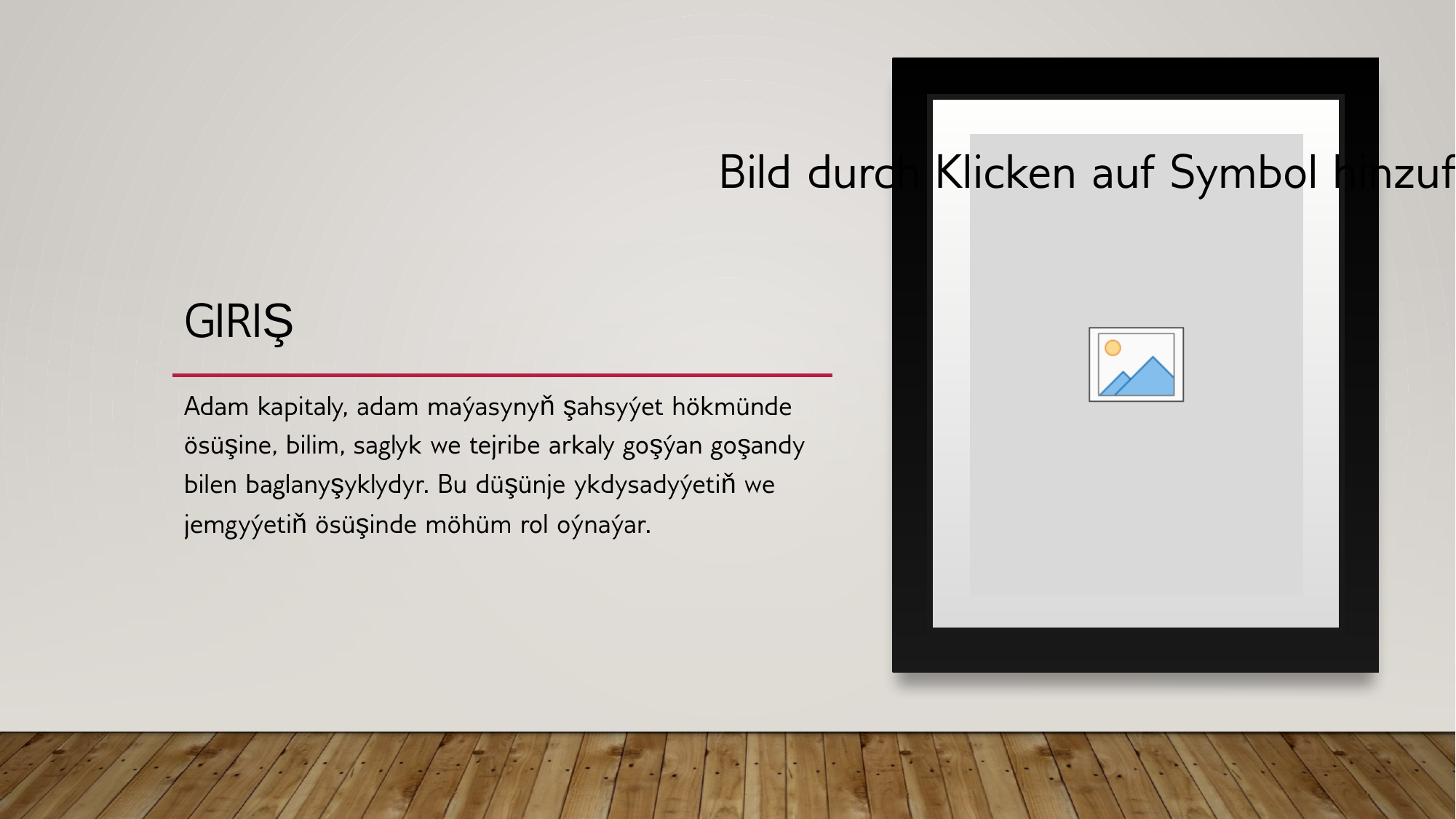

# GIRIŞ
Adam kapitaly, adam maýasynyň şahsyýet hökmünde ösüşine, bilim, saglyk we tejribe arkaly goşýan goşandy bilen baglanyşyklydyr. Bu düşünje ykdysadyýetiň we jemgyýetiň ösüşinde möhüm rol oýnaýar.